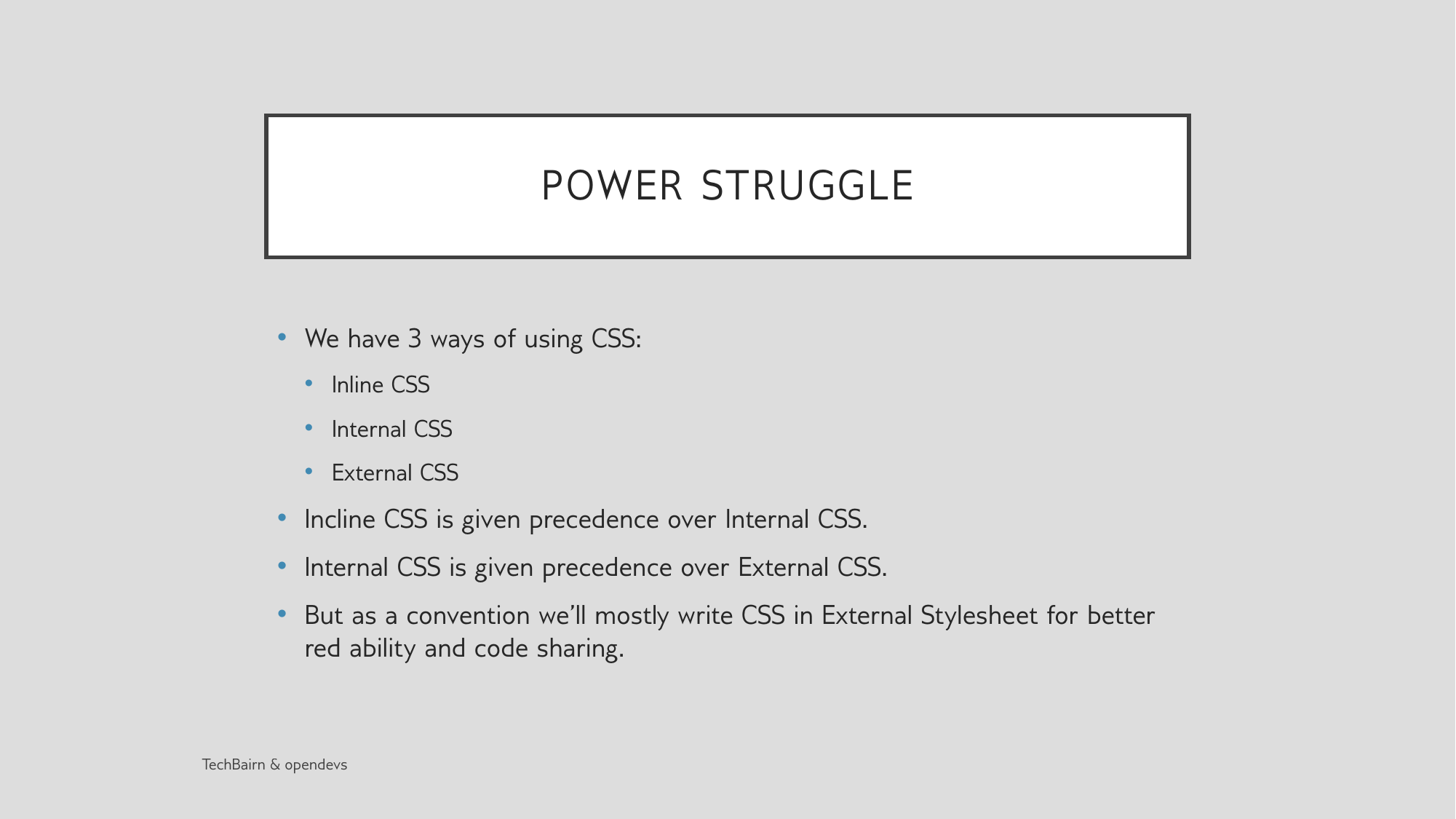

# POWER STRUGGLE
We have 3 ways of using CSS:
Inline CSS
Internal CSS
External CSS
Incline CSS is given precedence over Internal CSS.
Internal CSS is given precedence over External CSS.
But as a convention we’ll mostly write CSS in External Stylesheet for better red ability and code sharing.

TechBairn & opendevs